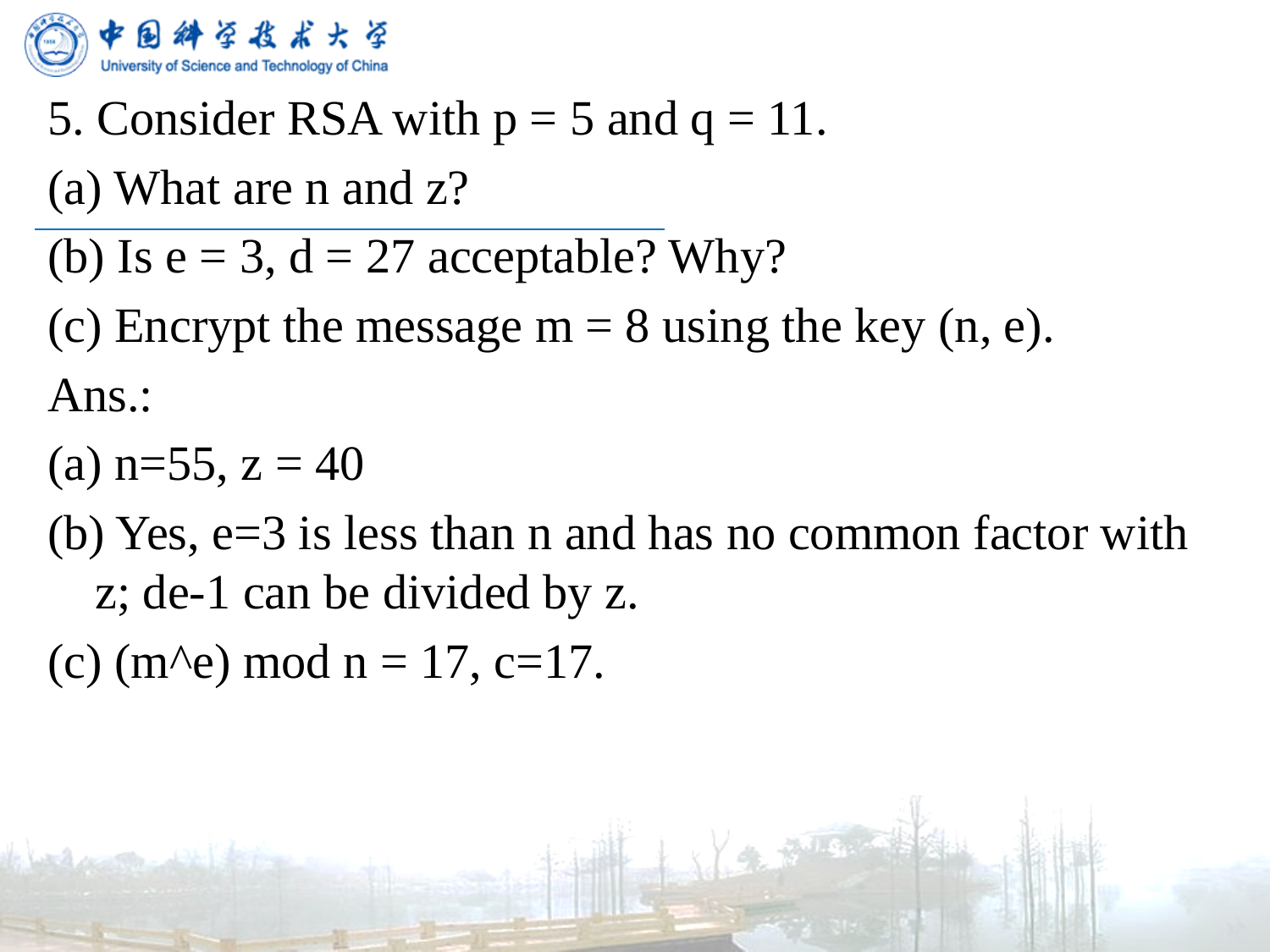

5. Consider RSA with p = 5 and q = 11.
(a) What are n and z?
(b) Is e = 3, d = 27 acceptable? Why?
(c) Encrypt the message m = 8 using the key (n, e).
Ans.:
(a) n=55, z = 40
(b) Yes, e=3 is less than n and has no common factor with z; de-1 can be divided by z.
(c) (m^e) mod n = 17, c=17.